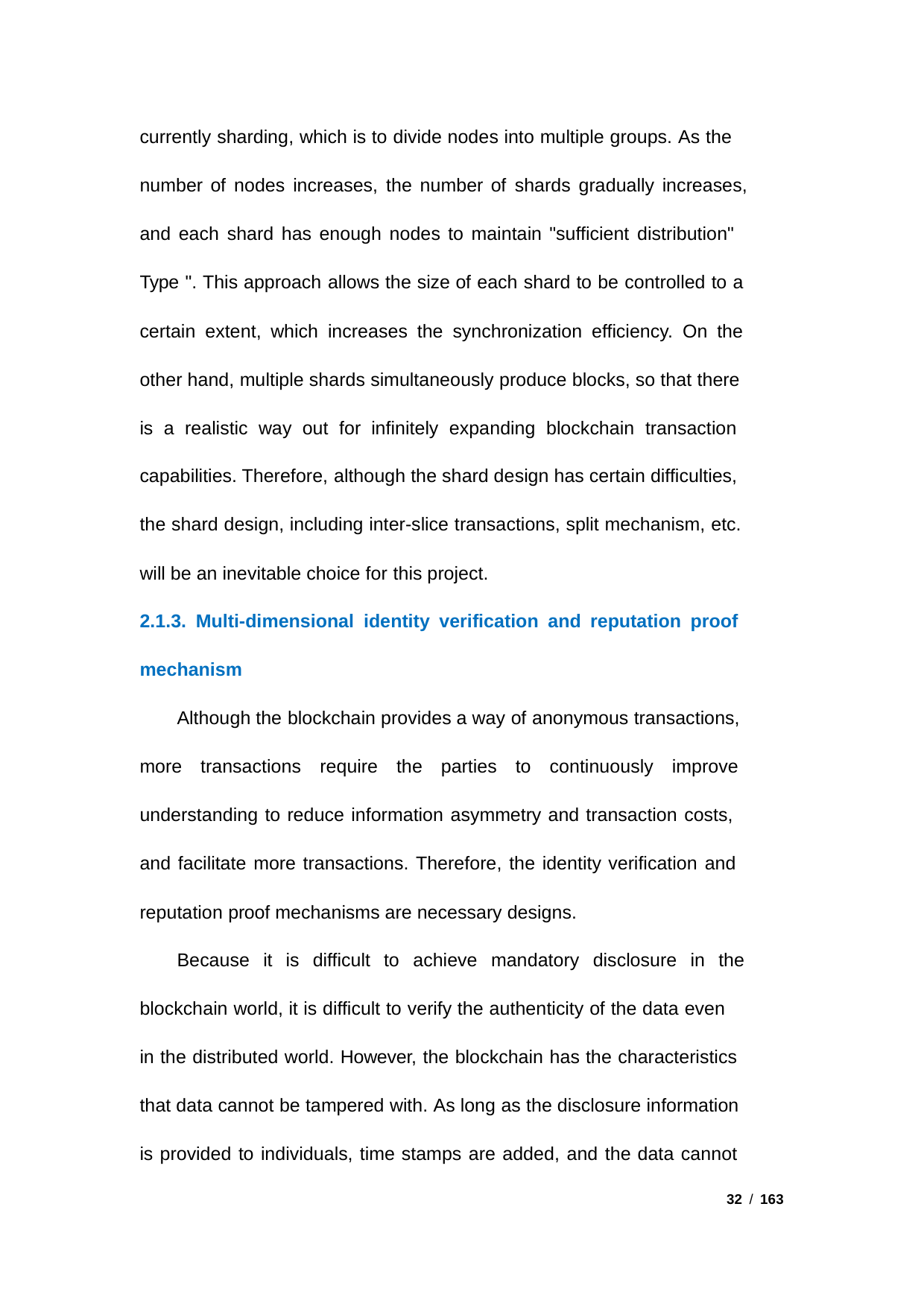

currently sharding, which is to divide nodes into multiple groups. As the
number of nodes increases, the number of shards gradually increases,
and each shard has enough nodes to maintain "sufficient distribution"
Type ". This approach allows the size of each shard to be controlled to a
certain extent, which increases the synchronization efficiency. On the
other hand, multiple shards simultaneously produce blocks, so that there
is a realistic way out for infinitely expanding blockchain transaction
capabilities. Therefore, although the shard design has certain difficulties,
the shard design, including inter-slice transactions, split mechanism, etc.
will be an inevitable choice for this project.
2.1.3. Multi-dimensional identity verification and reputation proof
mechanism
Although the blockchain provides a way of anonymous transactions,
more transactions require the parties to continuously improve
understanding to reduce information asymmetry and transaction costs,
and facilitate more transactions. Therefore, the identity verification and
reputation proof mechanisms are necessary designs.
Because it is difficult to achieve mandatory disclosure in the
blockchain world, it is difficult to verify the authenticity of the data even
in the distributed world. However, the blockchain has the characteristics
that data cannot be tampered with. As long as the disclosure information
is provided to individuals, time stamps are added, and the data cannot
32 / 163